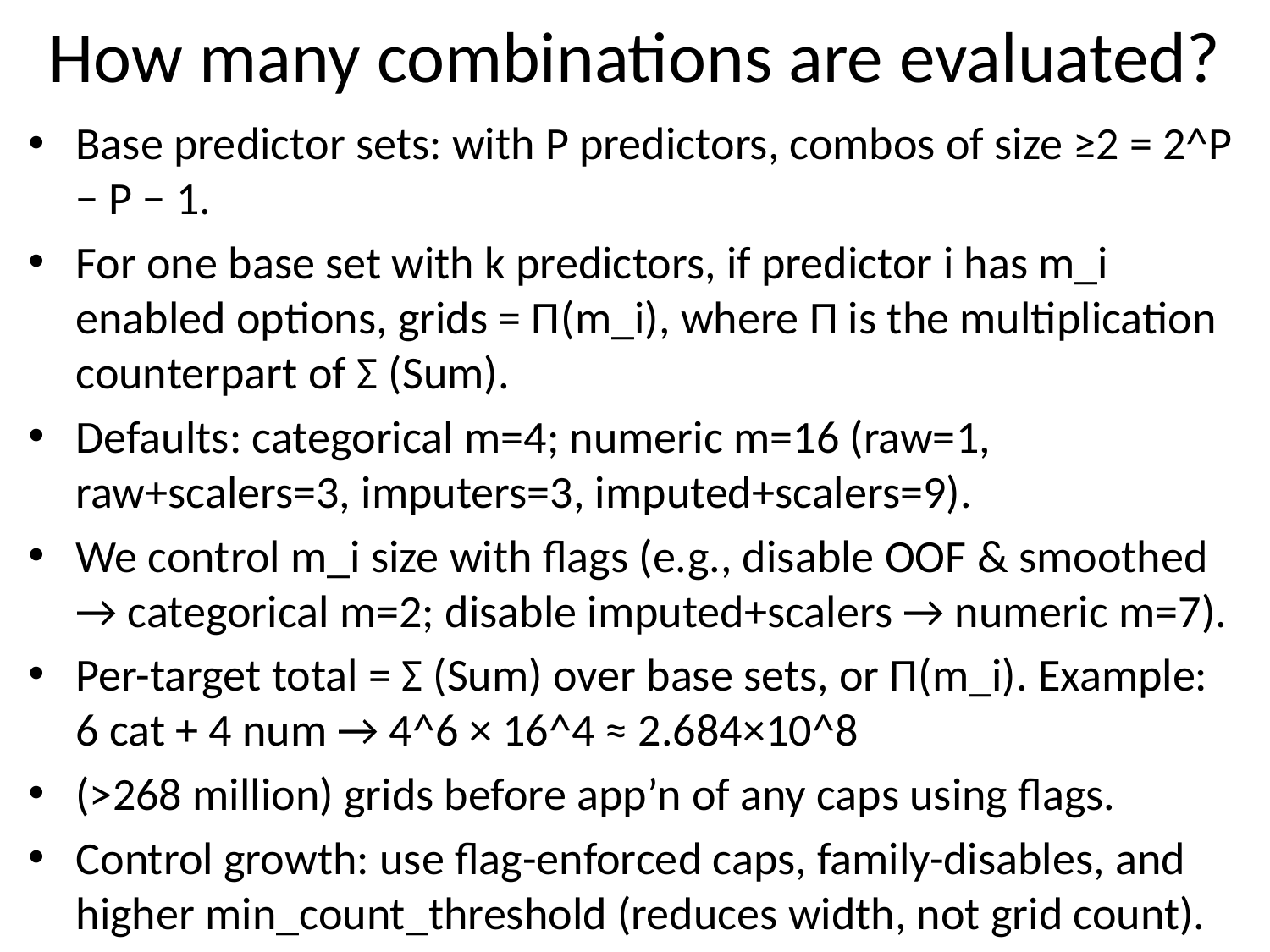

# How many combinations are evaluated?
Base predictor sets: with P predictors, combos of size ≥2 = 2^P − P − 1.
For one base set with k predictors, if predictor i has m_i enabled options, grids = Π(m_i), where Π is the multiplication counterpart of Σ (Sum).
Defaults: categorical m=4; numeric m=16 (raw=1, raw+scalers=3, imputers=3, imputed+scalers=9).
We control m_i size with flags (e.g., disable OOF & smoothed → categorical m=2; disable imputed+scalers → numeric m=7).
Per-target total = Σ (Sum) over base sets, or Π(m_i). Example: 6 cat + 4 num → 4^6 × 16^4 ≈ 2.684×10^8
(>268 million) grids before app’n of any caps using flags.
Control growth: use flag-enforced caps, family-disables, and higher min_count_threshold (reduces width, not grid count).